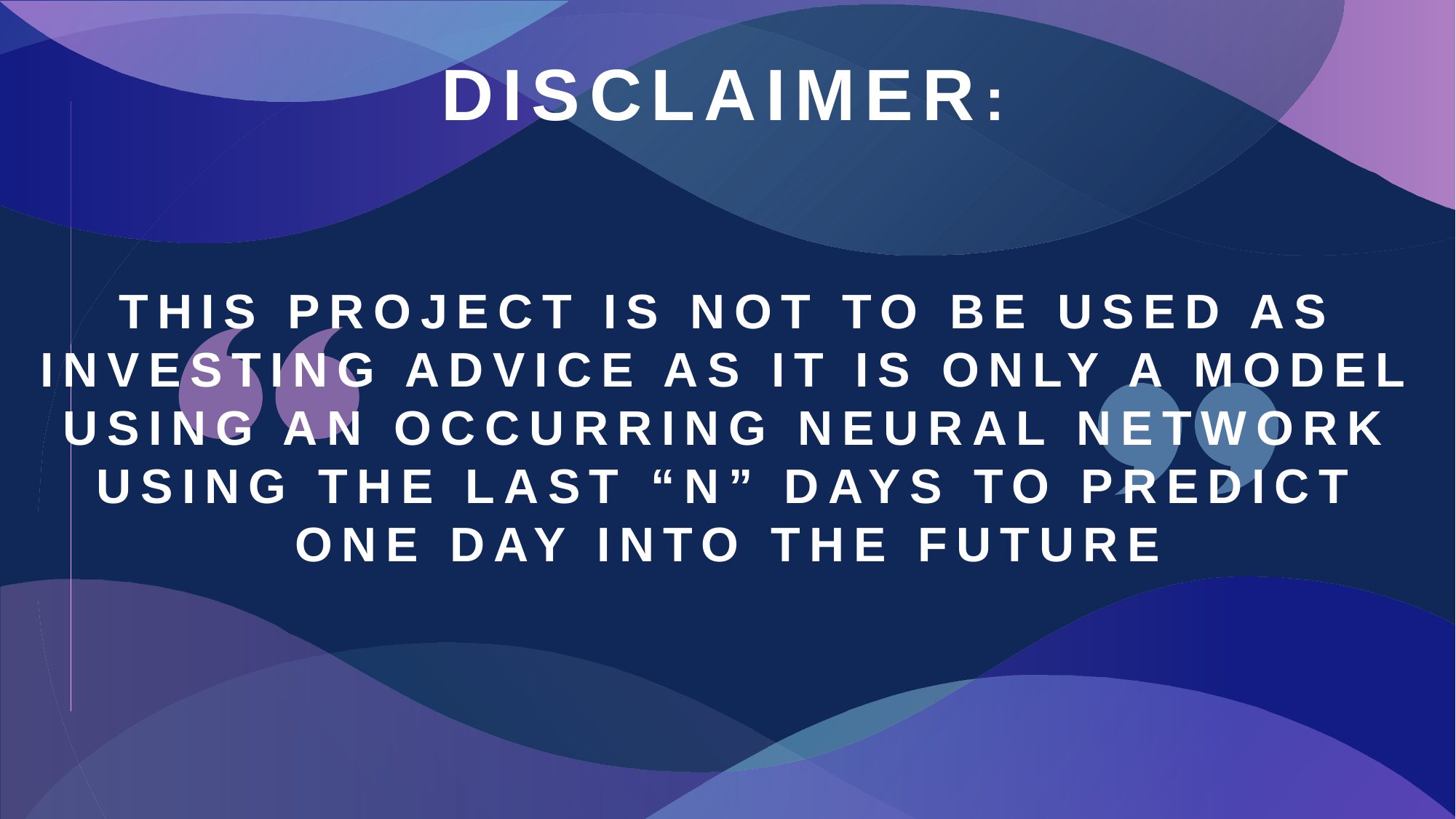

# Disclaimer: This project is not to be used as investing advice as it is only a model using an occurring neural network using the last “N” DAYS TO PREDICT ONE DAY INTO THE FUTURE